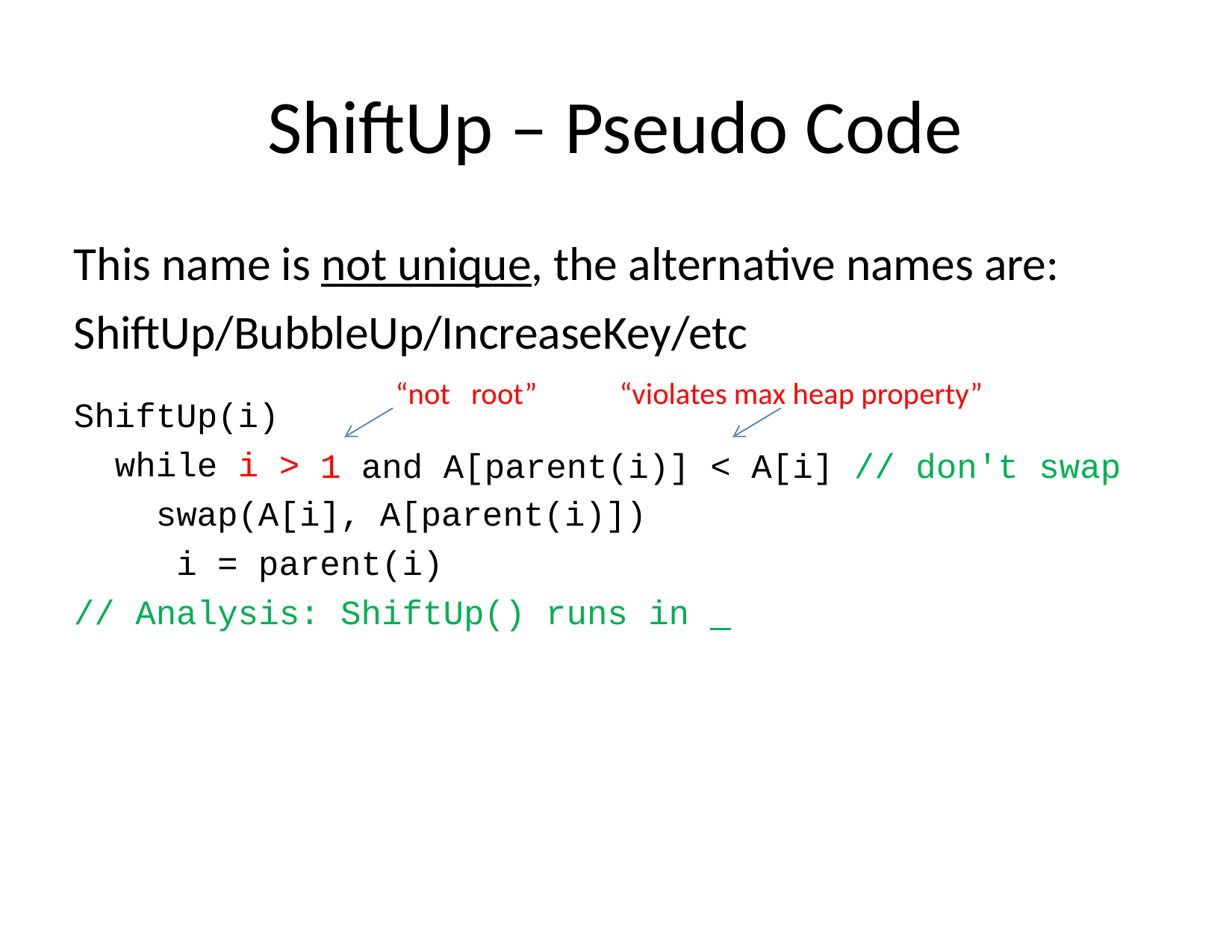

# ShiftUp – Pseudo Code
This name is not unique, the alternative names are:  ShiftUp/BubbleUp/IncreaseKey/etc
“not   root”	“violates max heap property”

1 and A[parent(i)] < A[i] // don't swap
ShiftUp(i)  while i >

swap(A[i],	A[parent(i)])  i = parent(i)
// Analysis: ShiftUp() runs in